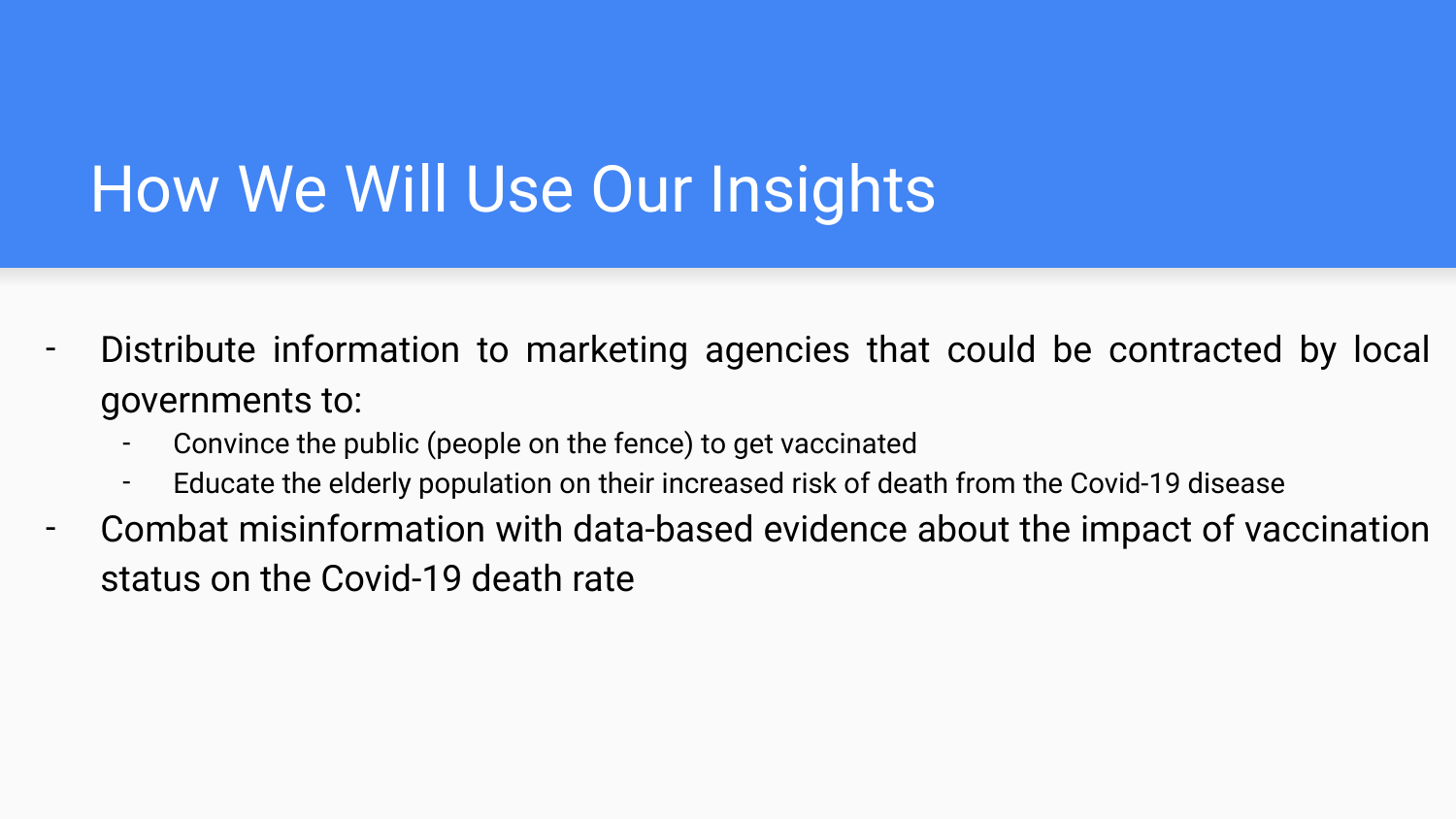

# How We Will Use Our Insights
Distribute information to marketing agencies that could be contracted by local governments to:
Convince the public (people on the fence) to get vaccinated
Educate the elderly population on their increased risk of death from the Covid-19 disease
Combat misinformation with data-based evidence about the impact of vaccination status on the Covid-19 death rate